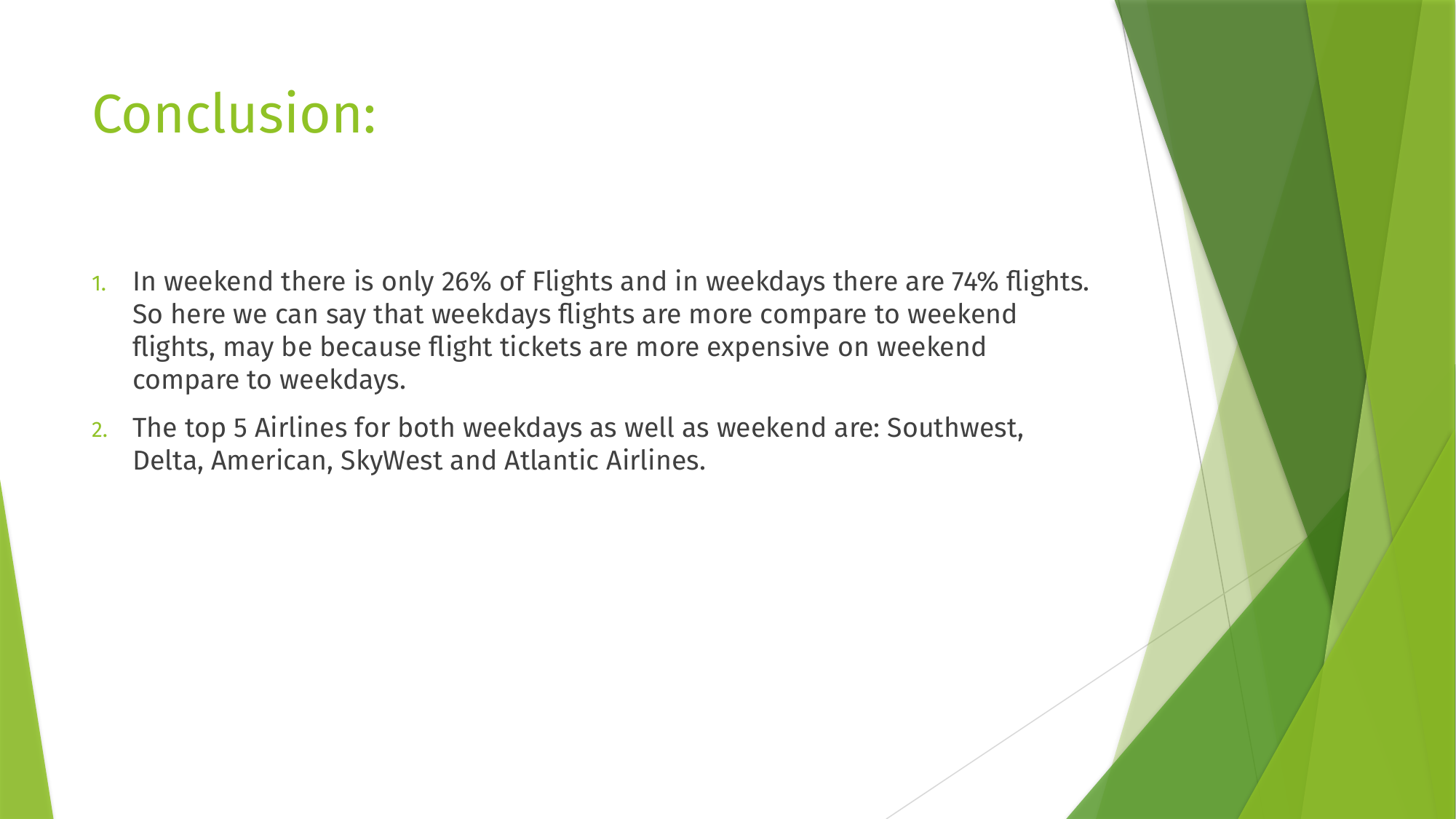

# Conclusion:
In weekend there is only 26% of Flights and in weekdays there are 74% flights. So here we can say that weekdays flights are more compare to weekend flights, may be because flight tickets are more expensive on weekend compare to weekdays.
The top 5 Airlines for both weekdays as well as weekend are: Southwest, Delta, American, SkyWest and Atlantic Airlines.